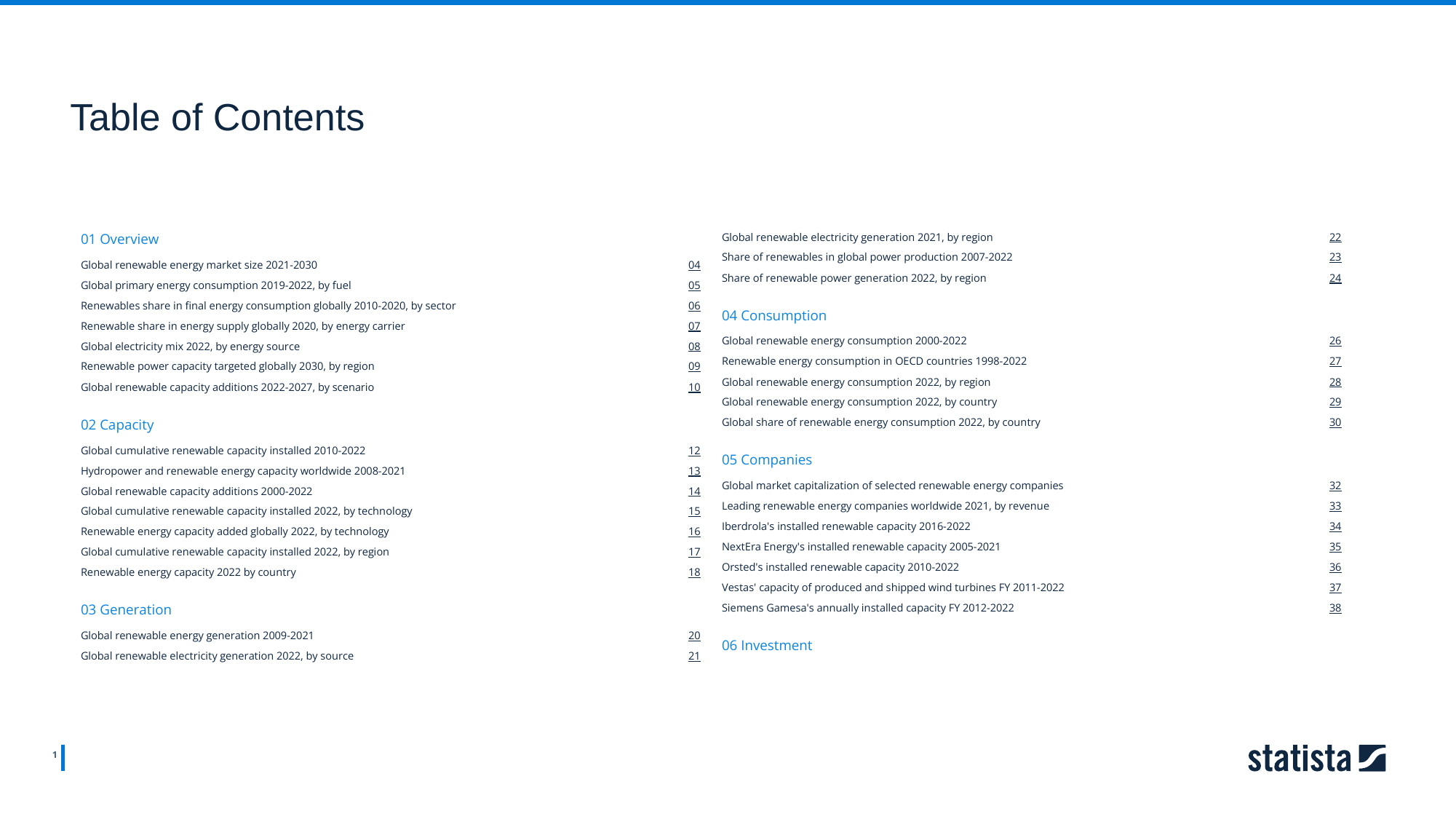

Table of Contents
01 Overview
Global renewable electricity generation 2021, by region
22
Share of renewables in global power production 2007-2022
23
Global renewable energy market size 2021-2030
04
Share of renewable power generation 2022, by region
24
Global primary energy consumption 2019-2022, by fuel
05
Renewables share in final energy consumption globally 2010-2020, by sector
06
04 Consumption
Renewable share in energy supply globally 2020, by energy carrier
07
Global renewable energy consumption 2000-2022
26
Global electricity mix 2022, by energy source
08
Renewable energy consumption in OECD countries 1998-2022
27
Renewable power capacity targeted globally 2030, by region
09
Global renewable energy consumption 2022, by region
28
Global renewable capacity additions 2022-2027, by scenario
10
Global renewable energy consumption 2022, by country
29
02 Capacity
Global share of renewable energy consumption 2022, by country
30
Global cumulative renewable capacity installed 2010-2022
12
05 Companies
Hydropower and renewable energy capacity worldwide 2008-2021
13
Global market capitalization of selected renewable energy companies
32
Global renewable capacity additions 2000-2022
14
Leading renewable energy companies worldwide 2021, by revenue
33
Global cumulative renewable capacity installed 2022, by technology
15
Iberdrola's installed renewable capacity 2016-2022
34
Renewable energy capacity added globally 2022, by technology
16
NextEra Energy's installed renewable capacity 2005-2021
35
Global cumulative renewable capacity installed 2022, by region
17
Orsted's installed renewable capacity 2010-2022
36
Renewable energy capacity 2022 by country
18
Vestas' capacity of produced and shipped wind turbines FY 2011-2022
37
03 Generation
Siemens Gamesa's annually installed capacity FY 2012-2022
38
Global renewable energy generation 2009-2021
20
06 Investment
Global renewable electricity generation 2022, by source
21
1